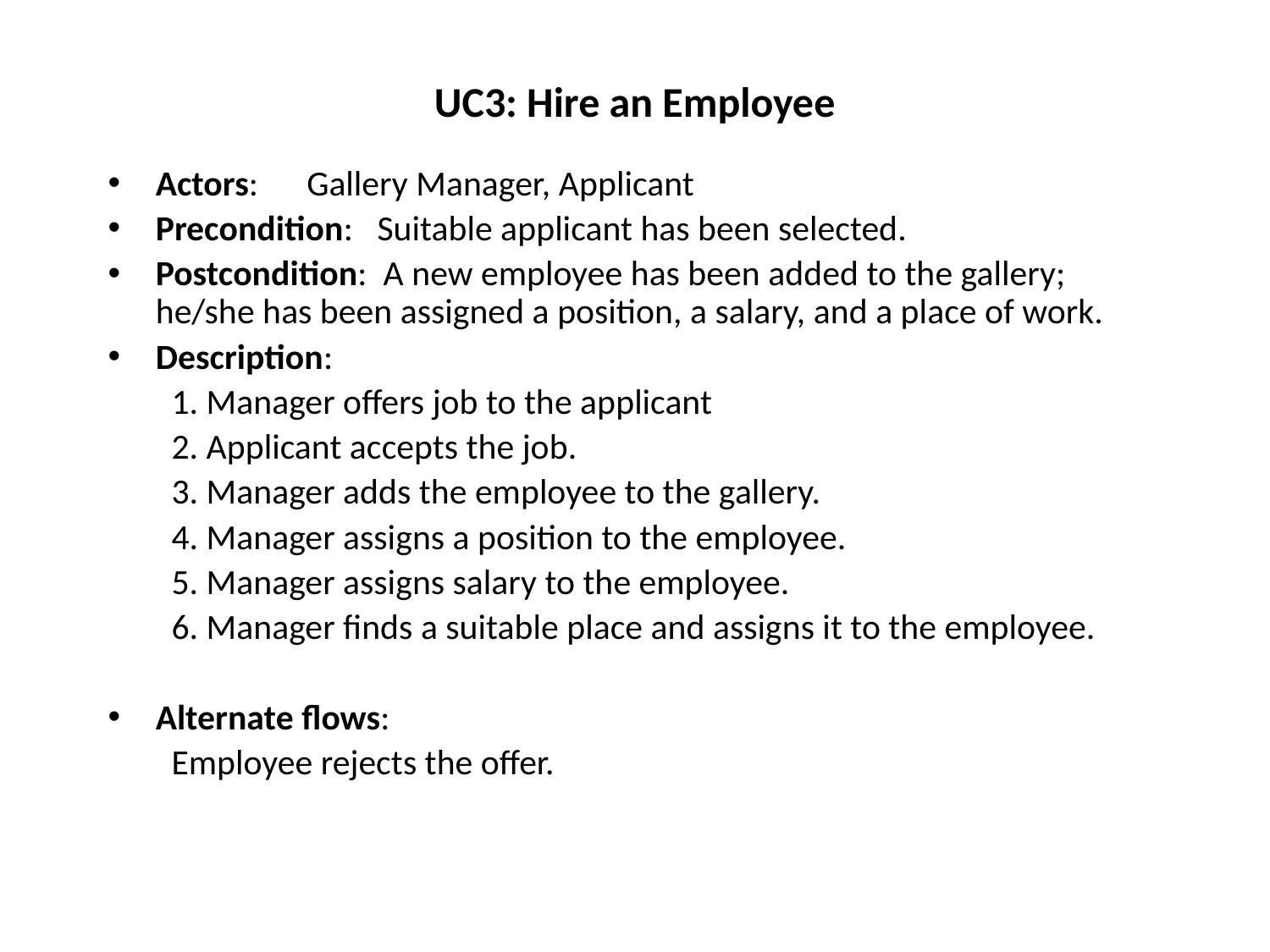

# UC3: Hire an Employee
Actors: 	   Gallery Manager, Applicant
Precondition:   Suitable applicant has been selected.
Postcondition:  A new employee has been added to the gallery; he/she has been assigned a position, a salary, and a place of work.
Description:
1. Manager offers job to the applicant
2. Applicant accepts the job.
3. Manager adds the employee to the gallery.
4. Manager assigns a position to the employee.
5. Manager assigns salary to the employee.
6. Manager finds a suitable place and assigns it to the employee.

Alternate flows:
Employee rejects the offer.